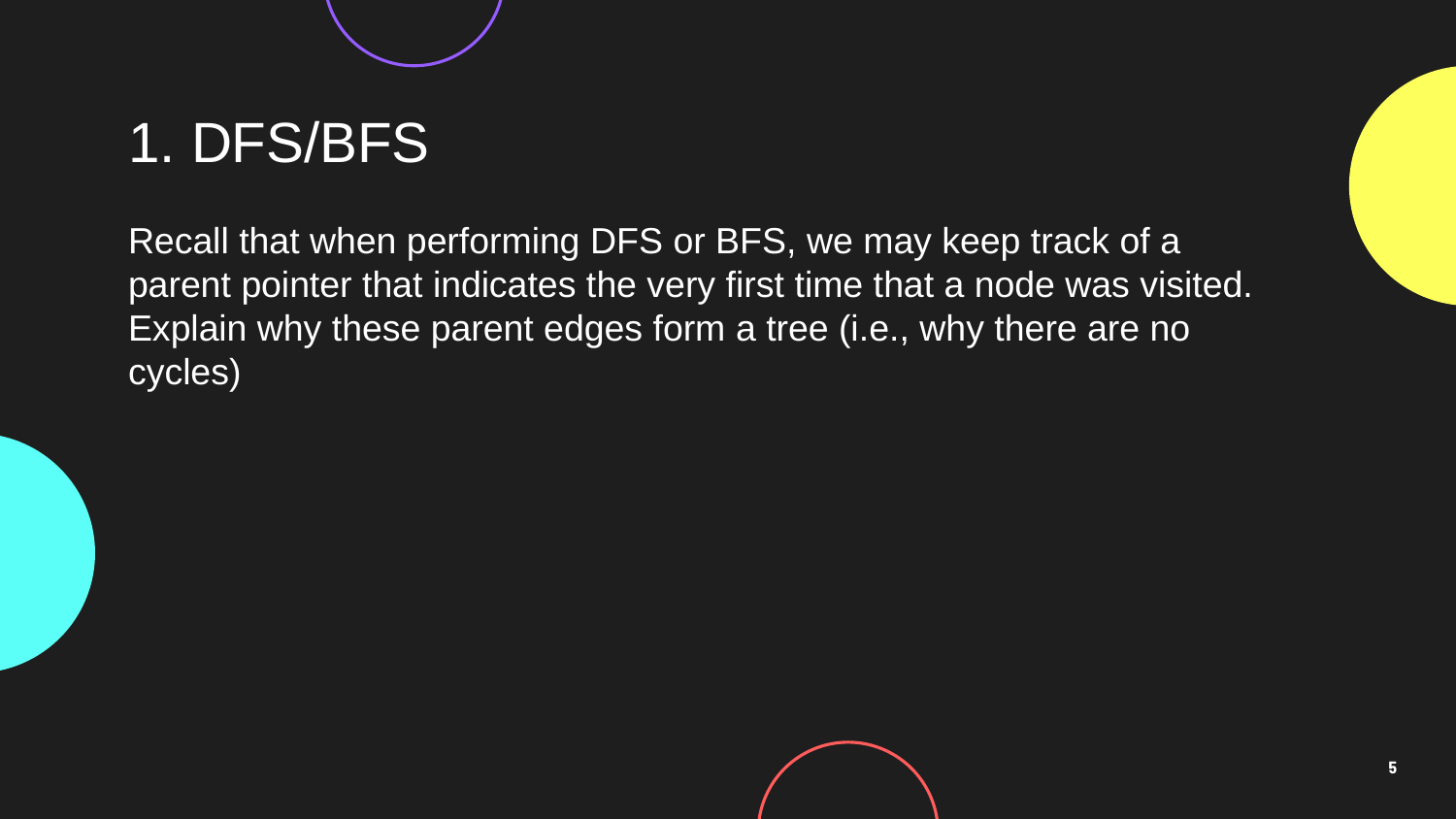

# 1. DFS/BFS
Recall that when performing DFS or BFS, we may keep track of a parent pointer that indicates the very first time that a node was visited. Explain why these parent edges form a tree (i.e., why there are no cycles)
5